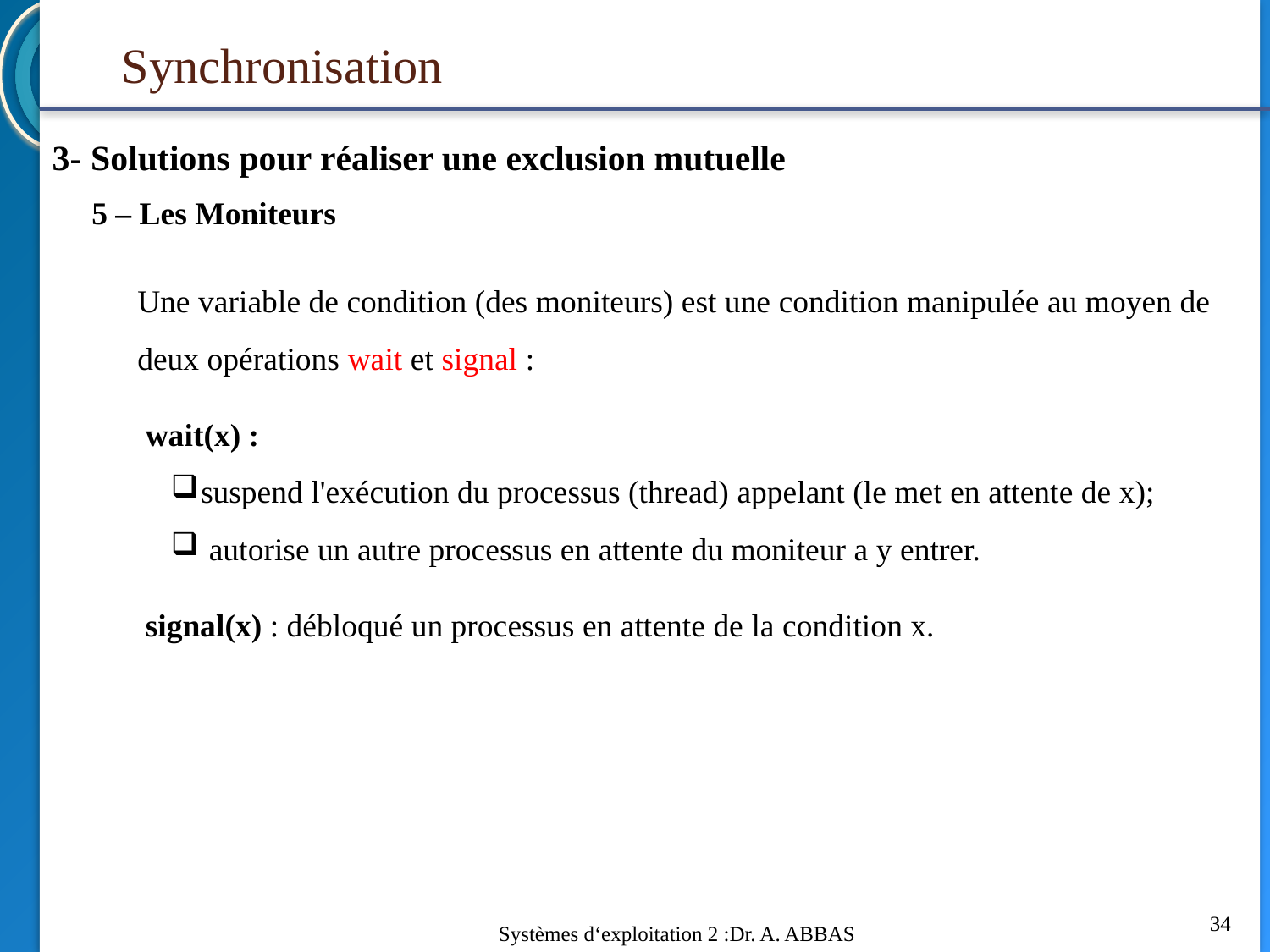

Synchronisation
3- Solutions pour réaliser une exclusion mutuelle
5 – Les Moniteurs
Une variable de condition (des moniteurs) est une condition manipulée au moyen de deux opérations wait et signal :

 wait(x) :
suspend l'exécution du processus (thread) appelant (le met en attente de x);
 autorise un autre processus en attente du moniteur a y entrer.

 signal(x) : débloqué un processus en attente de la condition x.
34
Systèmes d‘exploitation 2 :Dr. A. ABBAS